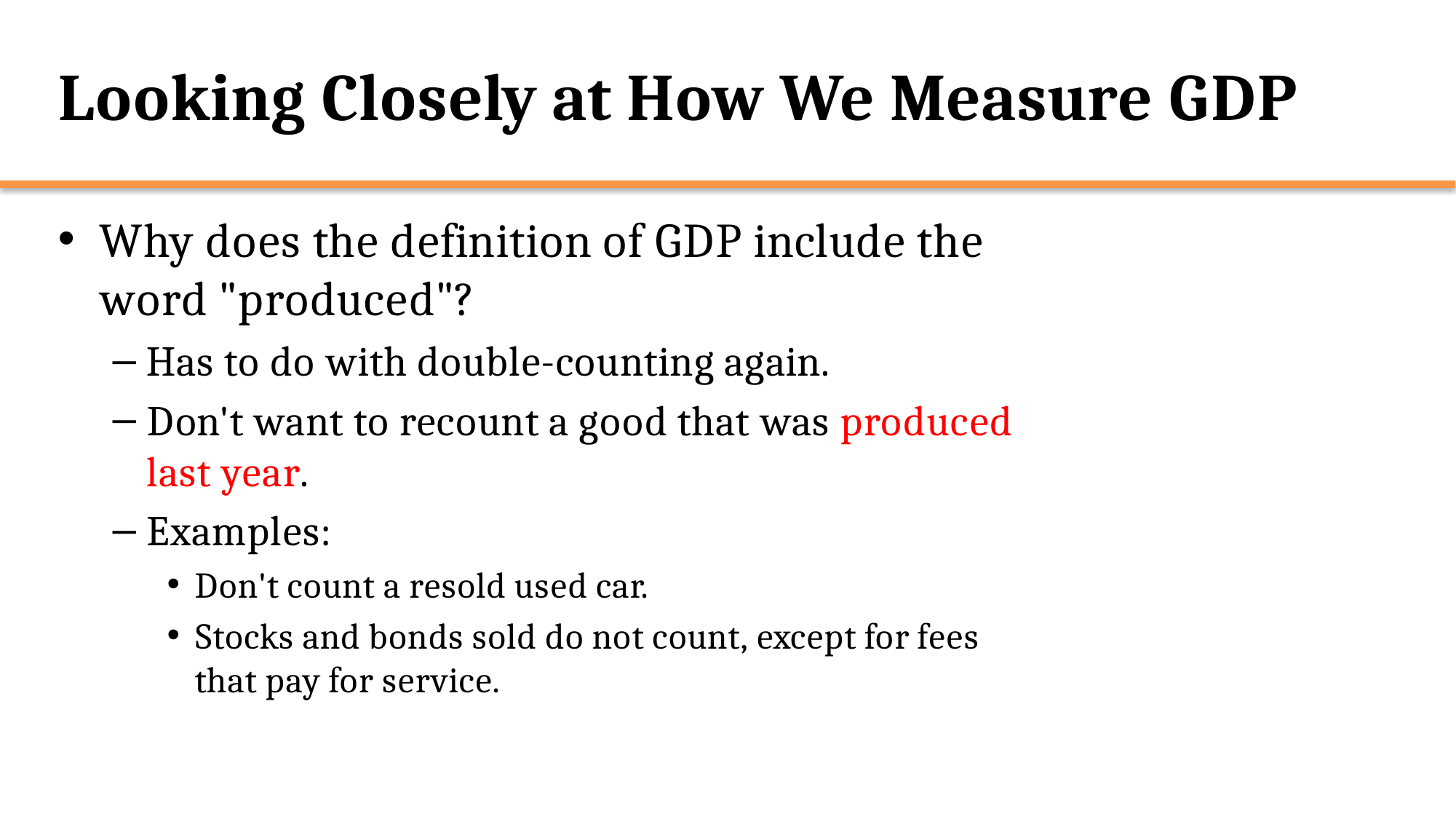

# Looking Closely at How We Measure GDP
Why does the definition of GDP include the word "produced"?
Has to do with double-counting again.
Don't want to recount a good that was produced last year.
Examples:
Don't count a resold used car.
Stocks and bonds sold do not count, except for fees that pay for service.